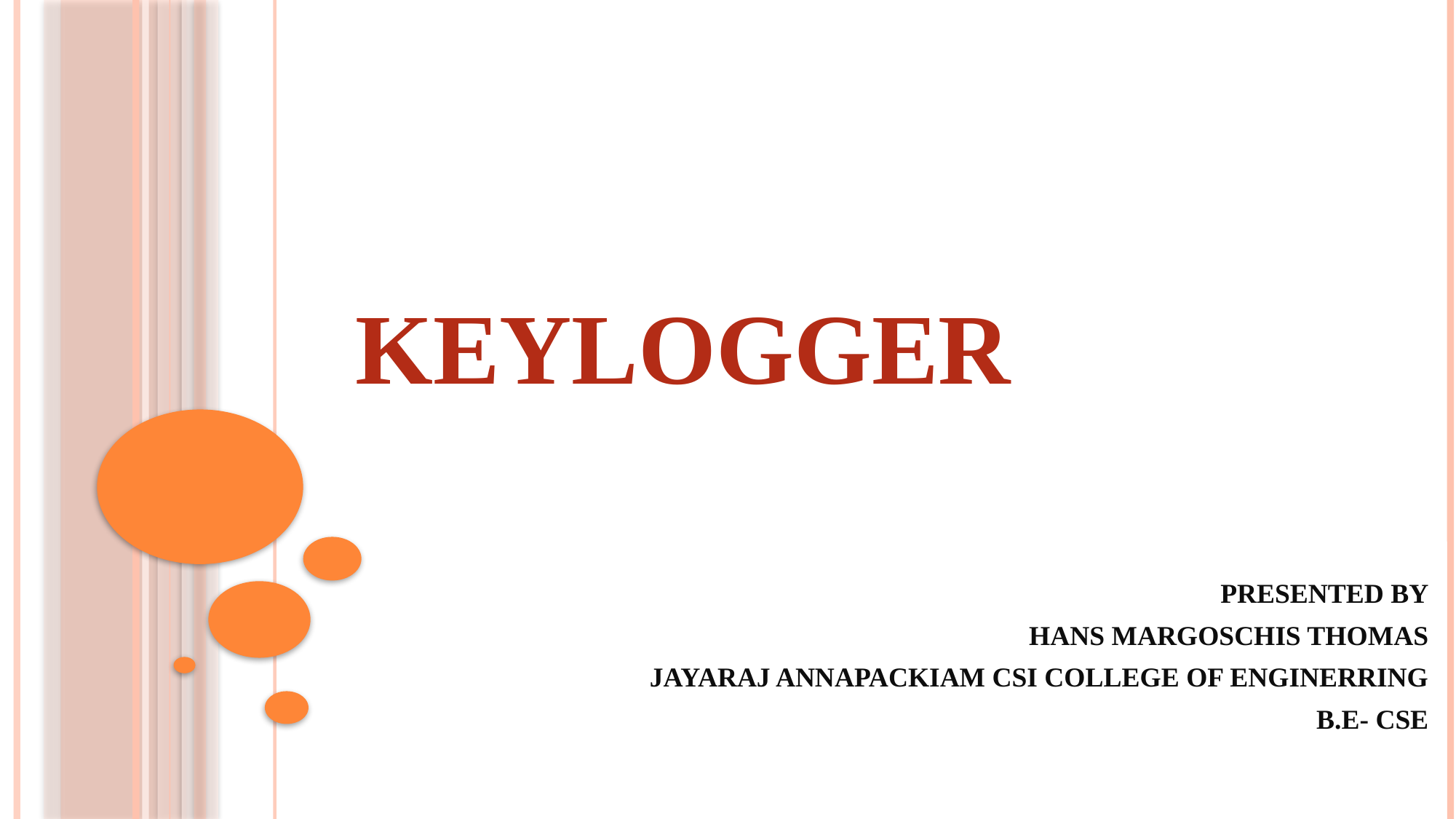

# KEYLOGGER
PRESENTED BY
HANS MARGOSCHIS THOMAS
JAYARAJ ANNAPACKIAM CSI COLLEGE OF ENGINERRING
B.E- CSE